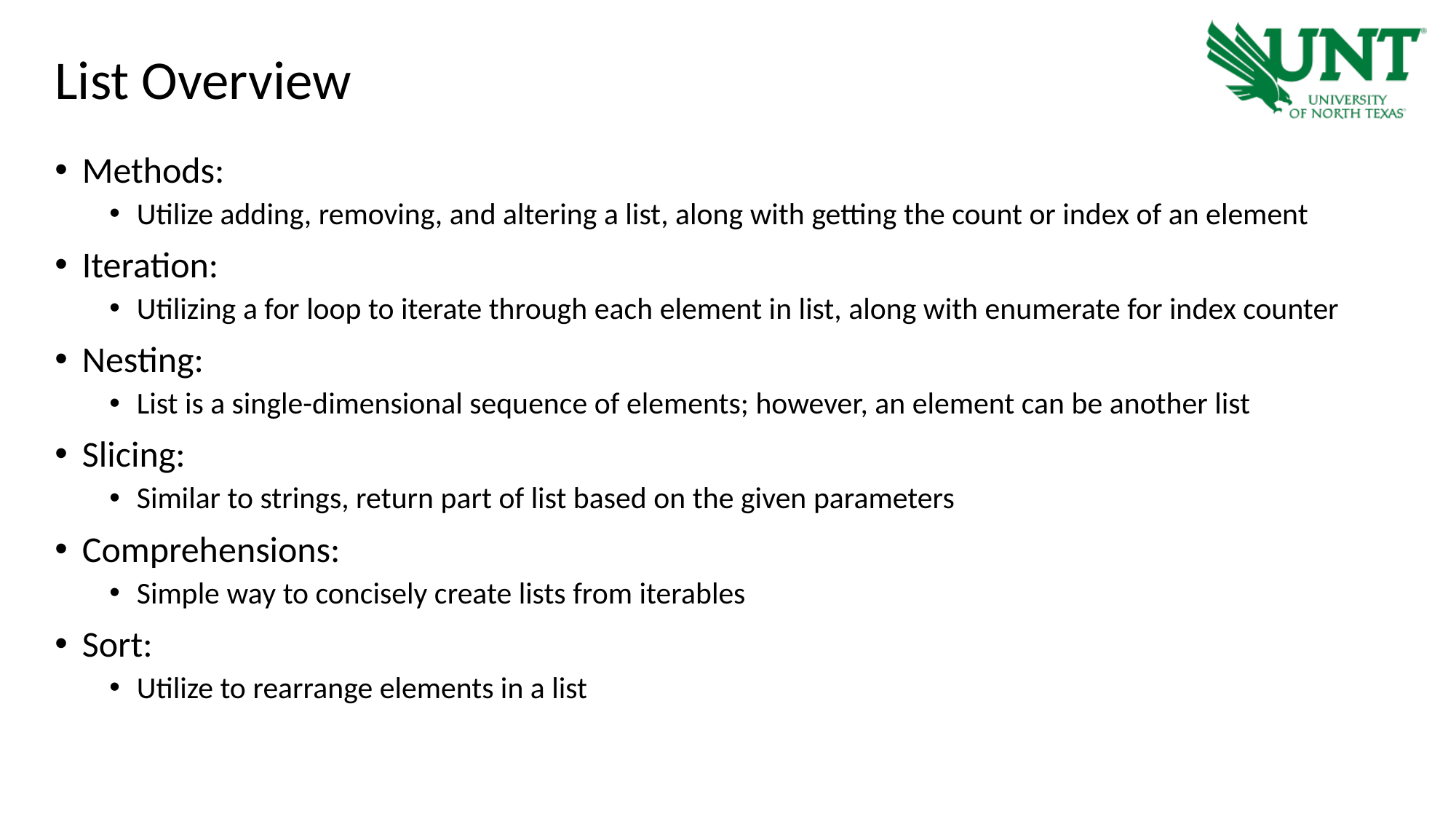

# List Overview
Methods:
Utilize adding, removing, and altering a list, along with getting the count or index of an element
Iteration:
Utilizing a for loop to iterate through each element in list, along with enumerate for index counter
Nesting:
List is a single-dimensional sequence of elements; however, an element can be another list
Slicing:
Similar to strings, return part of list based on the given parameters
Comprehensions:
Simple way to concisely create lists from iterables
Sort:
Utilize to rearrange elements in a list